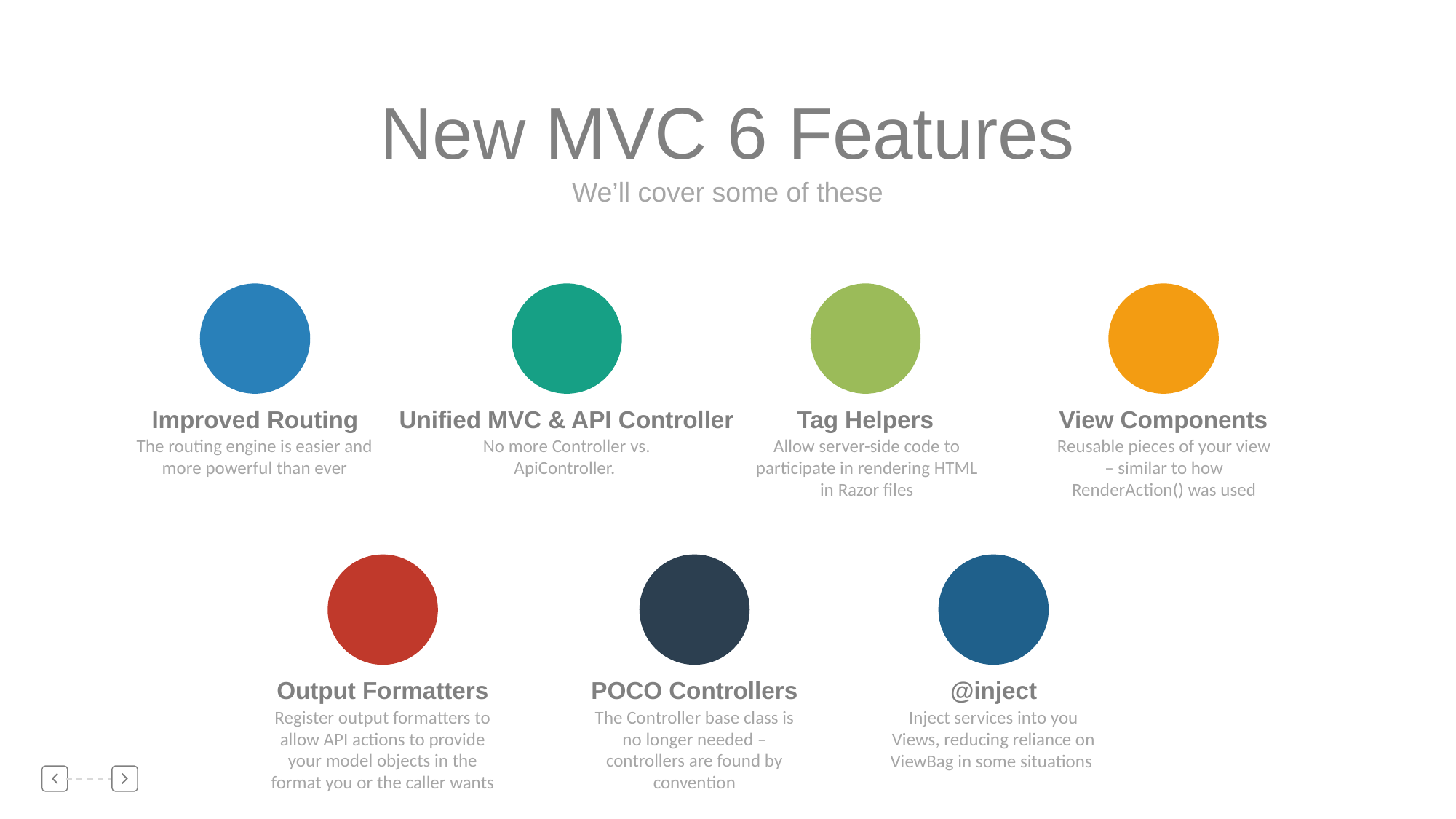

New MVC 6 Features
We’ll cover some of these

Improved Routing
Unified MVC & API Controller
Tag Helpers
View Components
The routing engine is easier and more powerful than ever
No more Controller vs. ApiController.
Allow server-side code to participate in rendering HTML in Razor files
Reusable pieces of your view – similar to how RenderAction() was used

Output Formatters
POCO Controllers
@inject
Register output formatters to allow API actions to provide your model objects in the format you or the caller wants
The Controller base class is no longer needed – controllers are found by convention
Inject services into you Views, reducing reliance on ViewBag in some situations